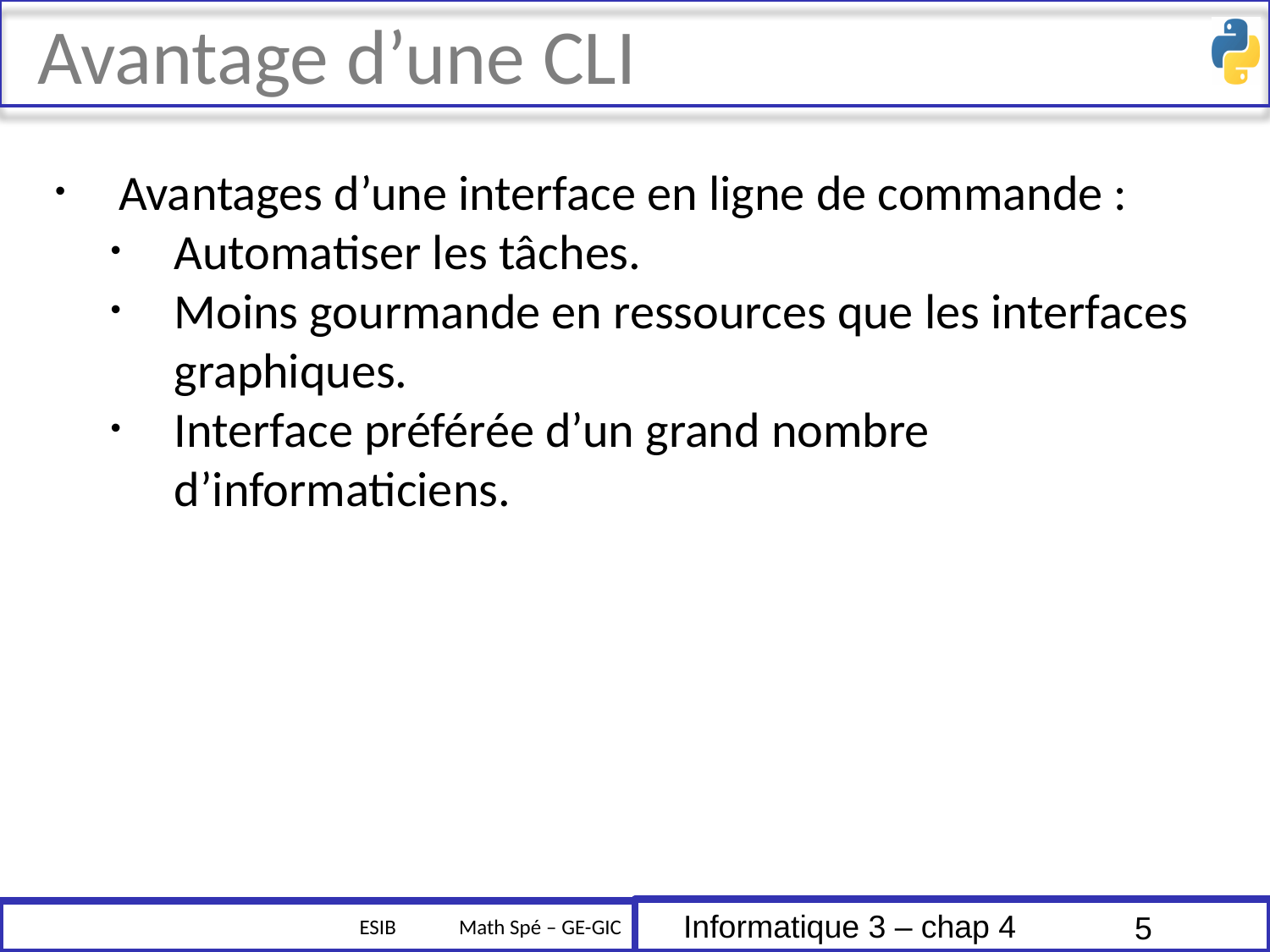

# Avantage d’une CLI
Avantages d’une interface en ligne de commande :
Automatiser les tâches.
Moins gourmande en ressources que les interfaces graphiques.
Interface préférée d’un grand nombre d’informaticiens.

5